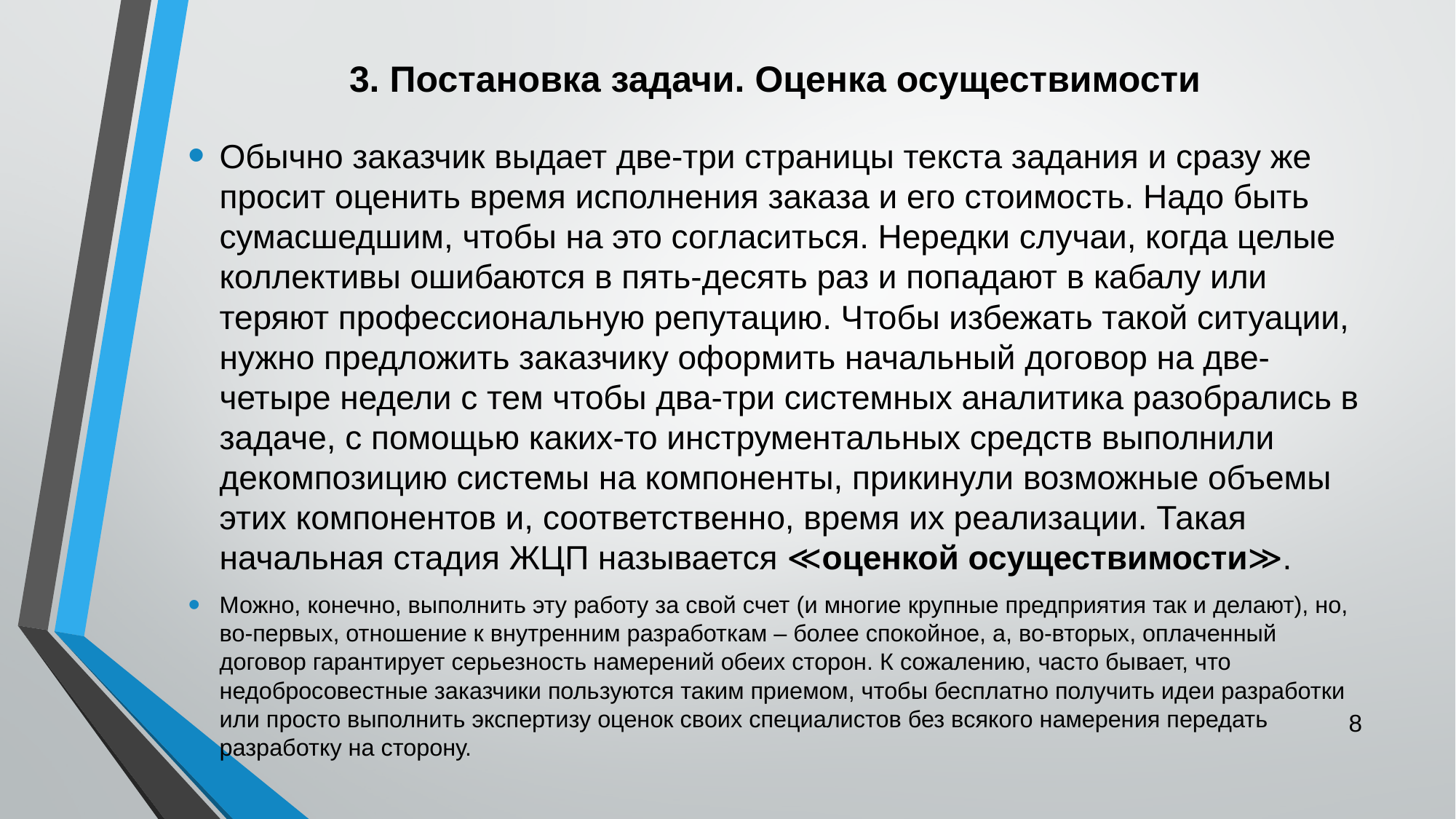

# 3. Постановка задачи. Оценка осуществимости
Обычно заказчик выдает две-три страницы текста задания и сразу же просит оценить время исполнения заказа и его стоимость. Надо быть сумасшедшим, чтобы на это согласиться. Нередки случаи, когда целые коллективы ошибаются в пять-десять раз и попадают в кабалу или теряют профессиональную репутацию. Чтобы избежать такой ситуации, нужно предложить заказчику оформить начальный договор на две-четыре недели с тем чтобы два-три системных аналитика разобрались в задаче, с помощью каких-то инструментальных средств выполнили декомпозицию системы на компоненты, прикинули возможные объемы этих компонентов и, соответственно, время их реализации. Такая начальная стадия ЖЦП называется ≪оценкой осуществимости≫.
Можно, конечно, выполнить эту работу за свой счет (и многие крупные предприятия так и делают), но, во-первых, отношение к внутренним разработкам – более спокойное, а, во-вторых, оплаченный договор гарантирует серьезность намерений обеих сторон. К сожалению, часто бывает, что недобросовестные заказчики пользуются таким приемом, чтобы бесплатно получить идеи разработки или просто выполнить экспертизу оценок своих специалистов без всякого намерения передать разработку на сторону.
8